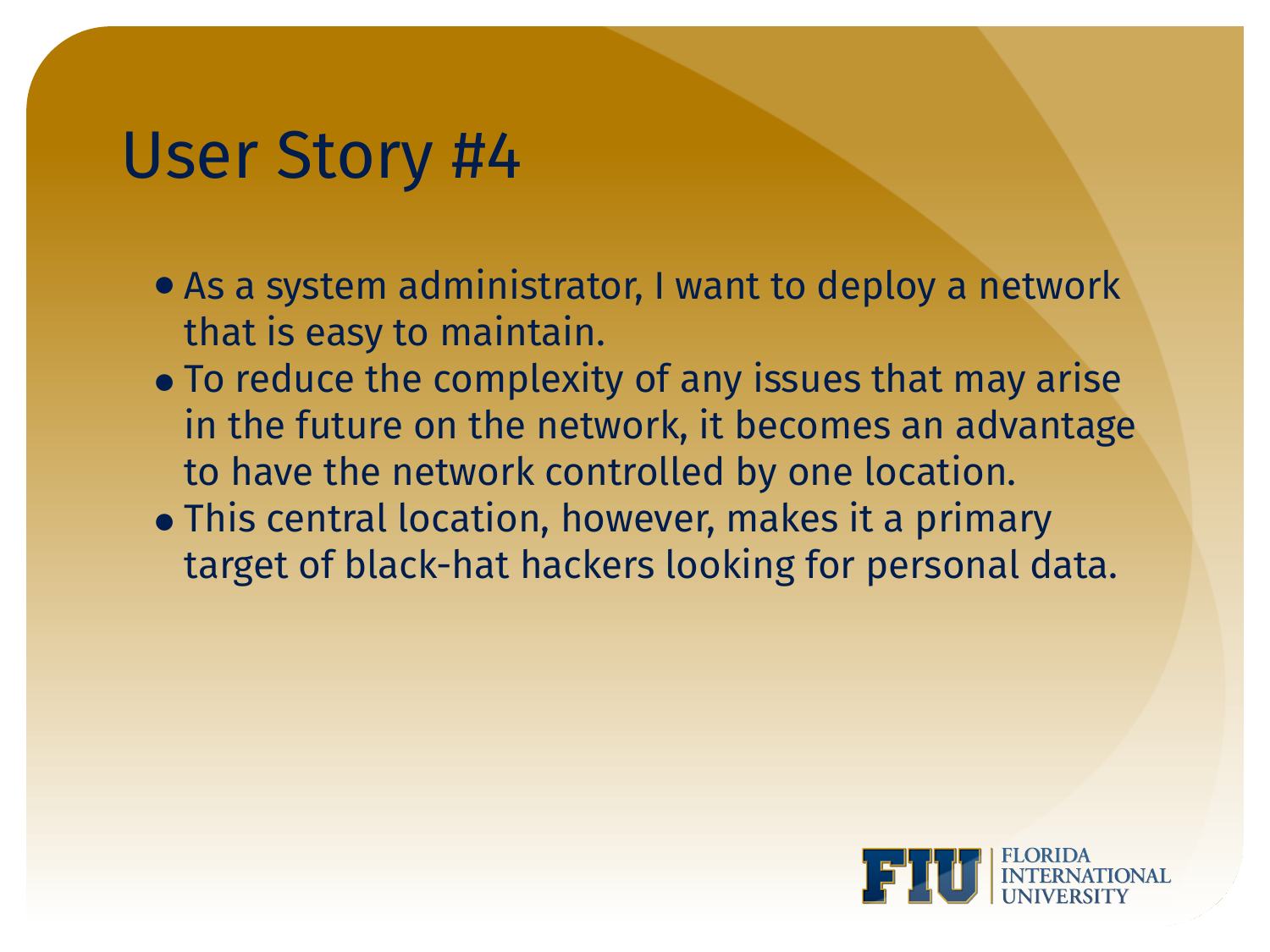

# User Story #4
As a system administrator, I want to deploy a network that is easy to maintain.
To reduce the complexity of any issues that may arise in the future on the network, it becomes an advantage to have the network controlled by one location.
This central location, however, makes it a primary target of black-hat hackers looking for personal data.